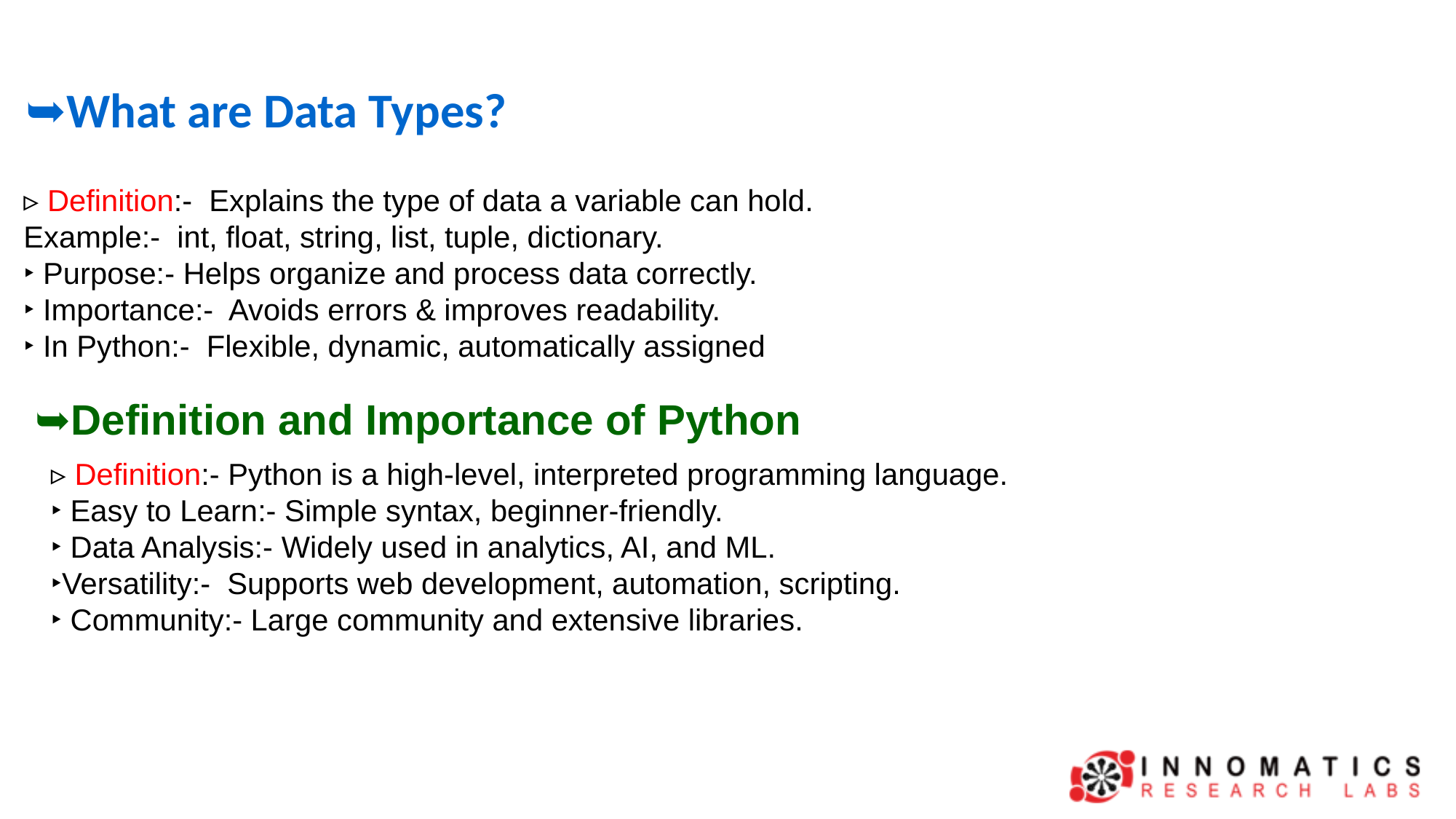

#
➥What are Data Types?
▹ Definition:-  Explains the type of data a variable can hold.
Example:-  int, float, string, list, tuple, dictionary.
‣ Purpose:- Helps organize and process data correctly.
‣ Importance:-  Avoids errors & improves readability.
‣ In Python:-  Flexible, dynamic, automatically assigned

➥Definition and Importance of Python
▹ Definition:- Python is a high-level, interpreted programming language.
‣ Easy to Learn:- Simple syntax, beginner-friendly.
‣ Data Analysis:- Widely used in analytics, AI, and ML.
‣Versatility:-  Supports web development, automation, scripting.
‣ Community:- Large community and extensive libraries.